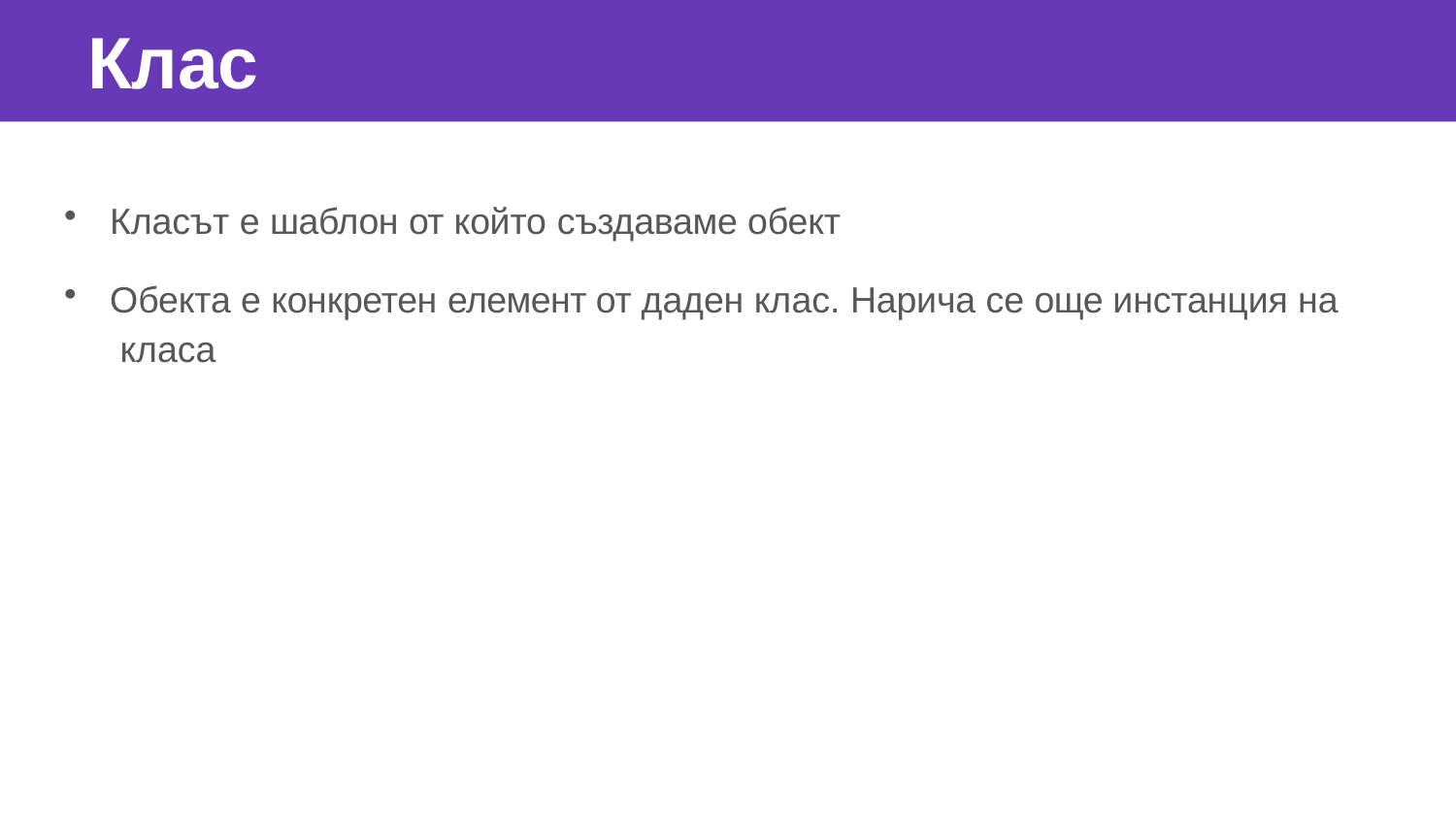

# Клас
Класът е шаблон от който създаваме обект
Обекта е конкретен елемент от даден клас. Нарича се още инстанция на  класа